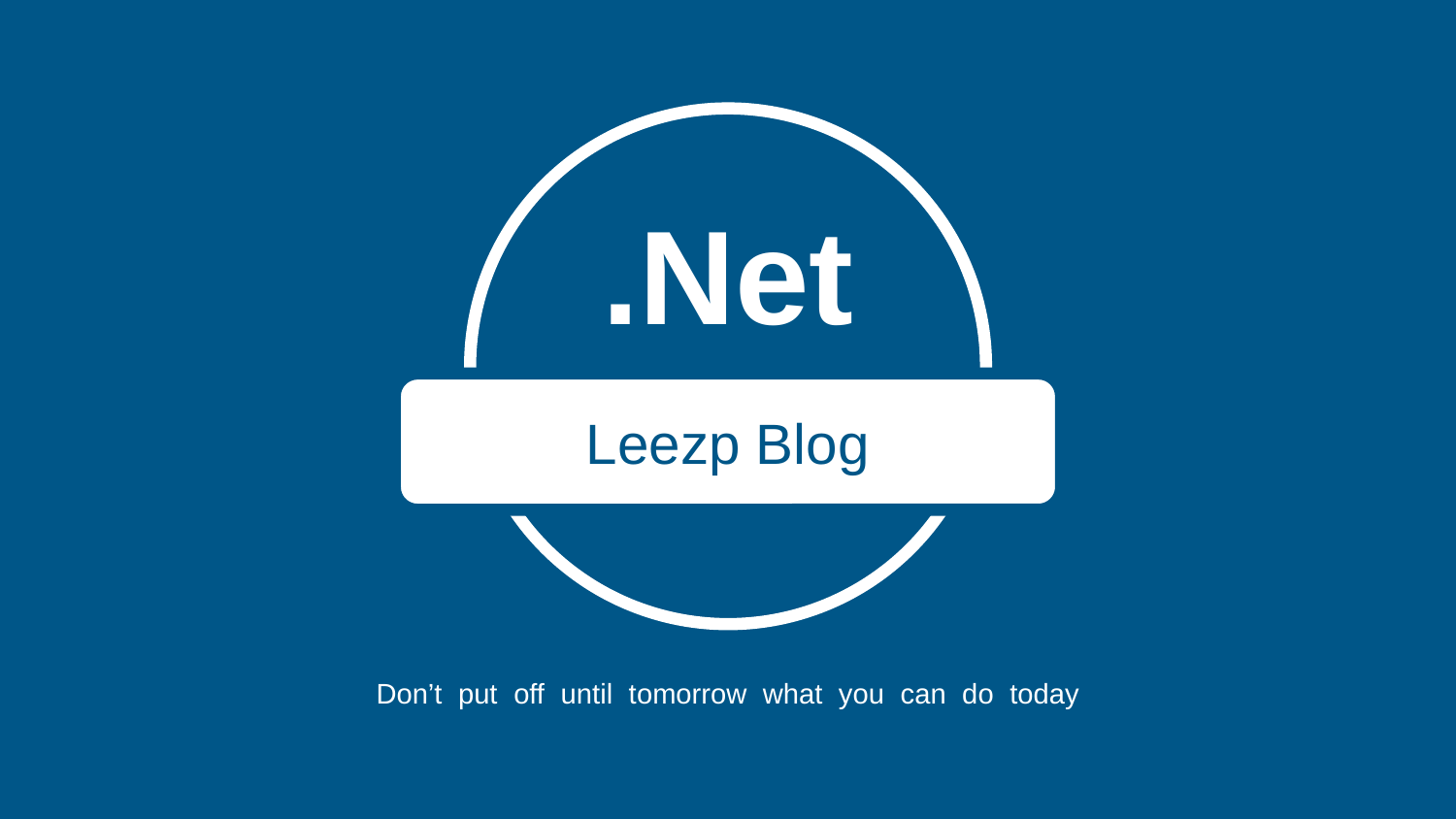

.Net

Leezp Blog
Don’t  put  off  until  tomorrow  what  you  can  do  today